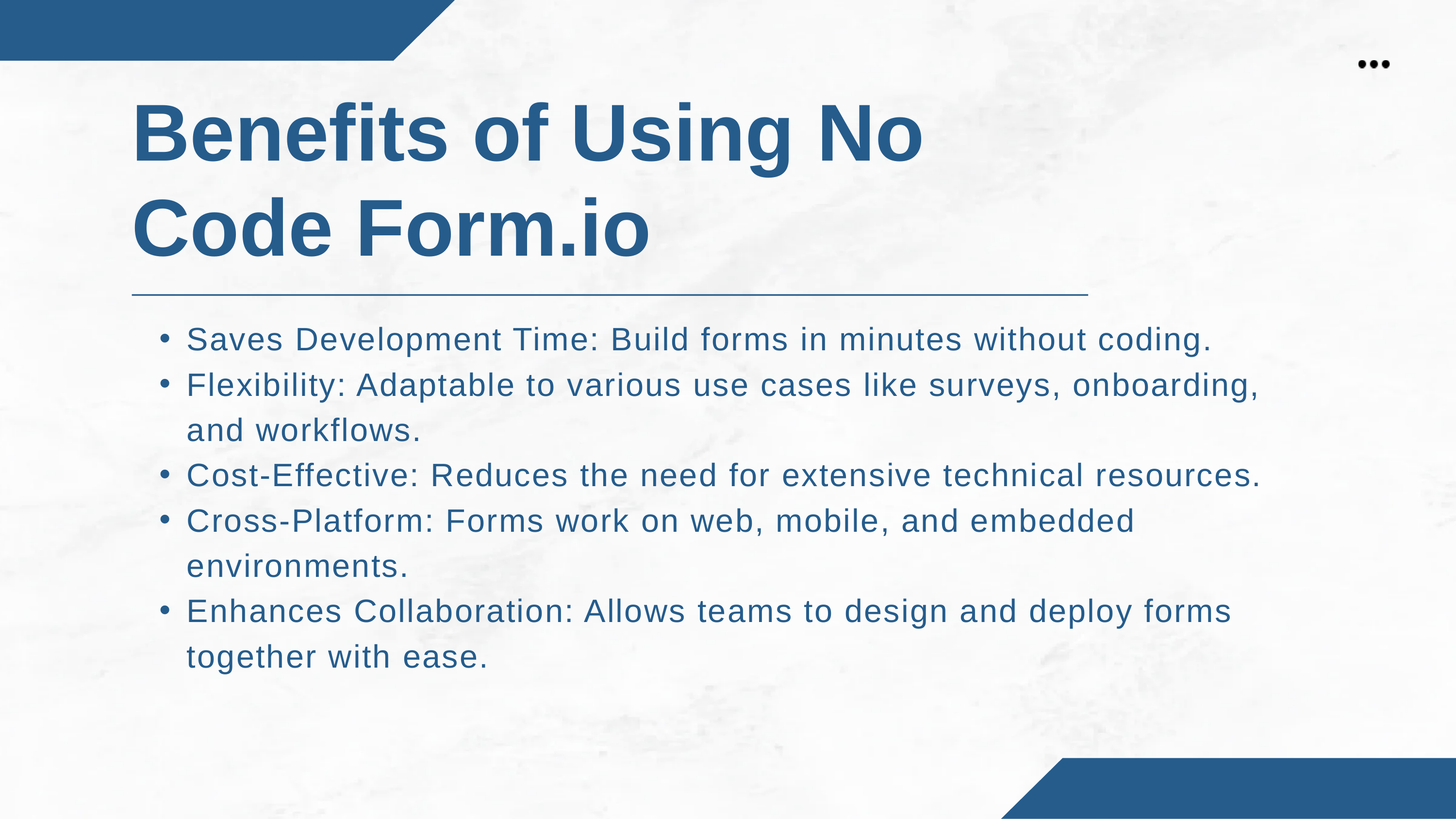

Benefits of Using No Code Form.io

Saves Development Time: Build forms in minutes without coding.
Flexibility: Adaptable to various use cases like surveys, onboarding, and workflows.
Cost-Effective: Reduces the need for extensive technical resources.
Cross-Platform: Forms work on web, mobile, and embedded environments.
Enhances Collaboration: Allows teams to design and deploy forms together with ease.